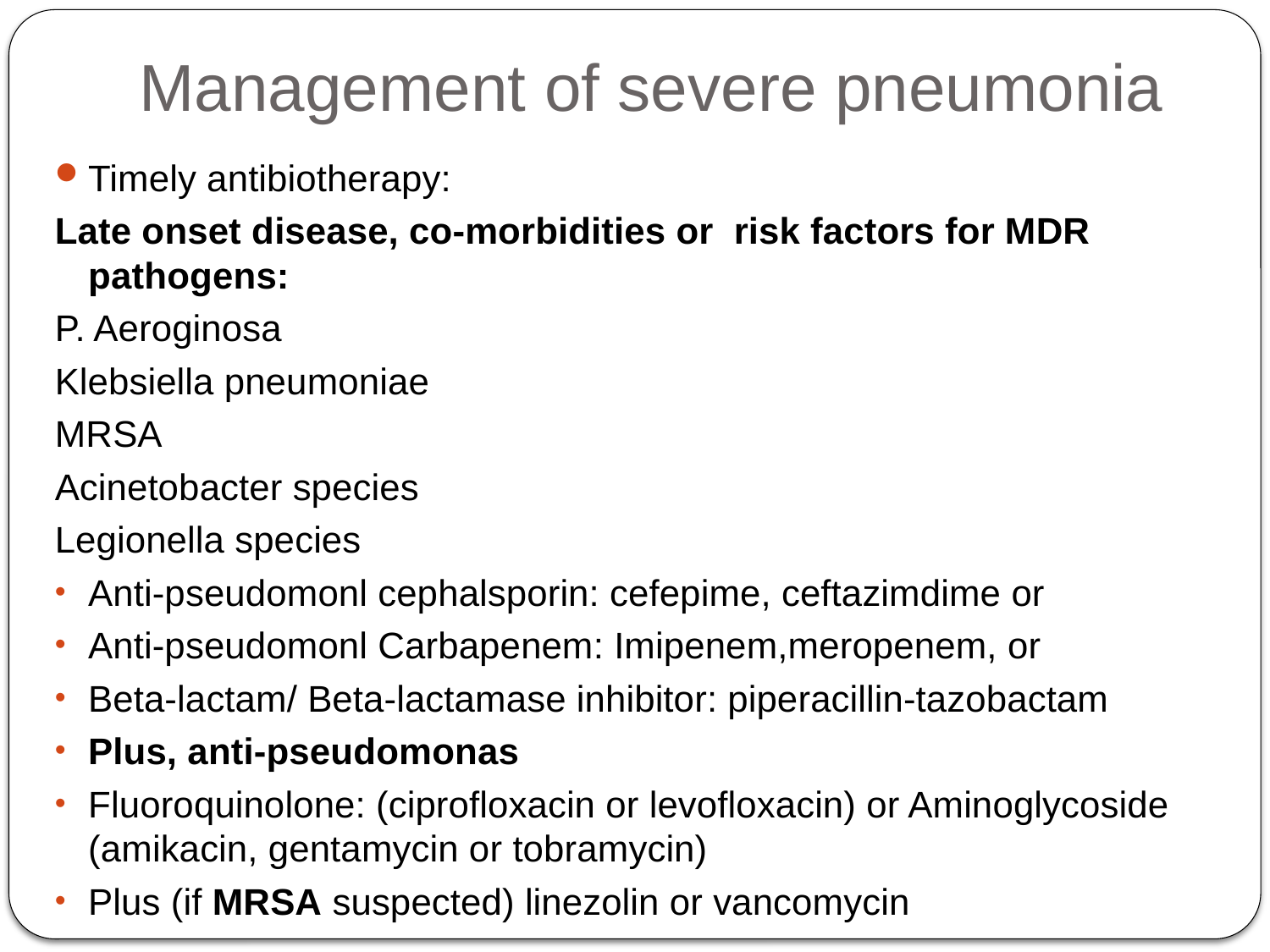

# Management of severe pneumonia
Timely antibiotherapy:
Late onset disease, co-morbidities or  risk factors for MDR pathogens:
P. Aeroginosa
Klebsiella pneumoniae
MRSA
Acinetobacter species
Legionella species
Anti-pseudomonl cephalsporin: cefepime, ceftazimdime or
Anti-pseudomonl Carbapenem: Imipenem,meropenem, or
Beta-lactam/ Beta-lactamase inhibitor: piperacillin-tazobactam
Plus, anti-pseudomonas
Fluoroquinolone: (ciprofloxacin or levofloxacin) or Aminoglycoside (amikacin, gentamycin or tobramycin)
Plus (if MRSA suspected) linezolin or vancomycin